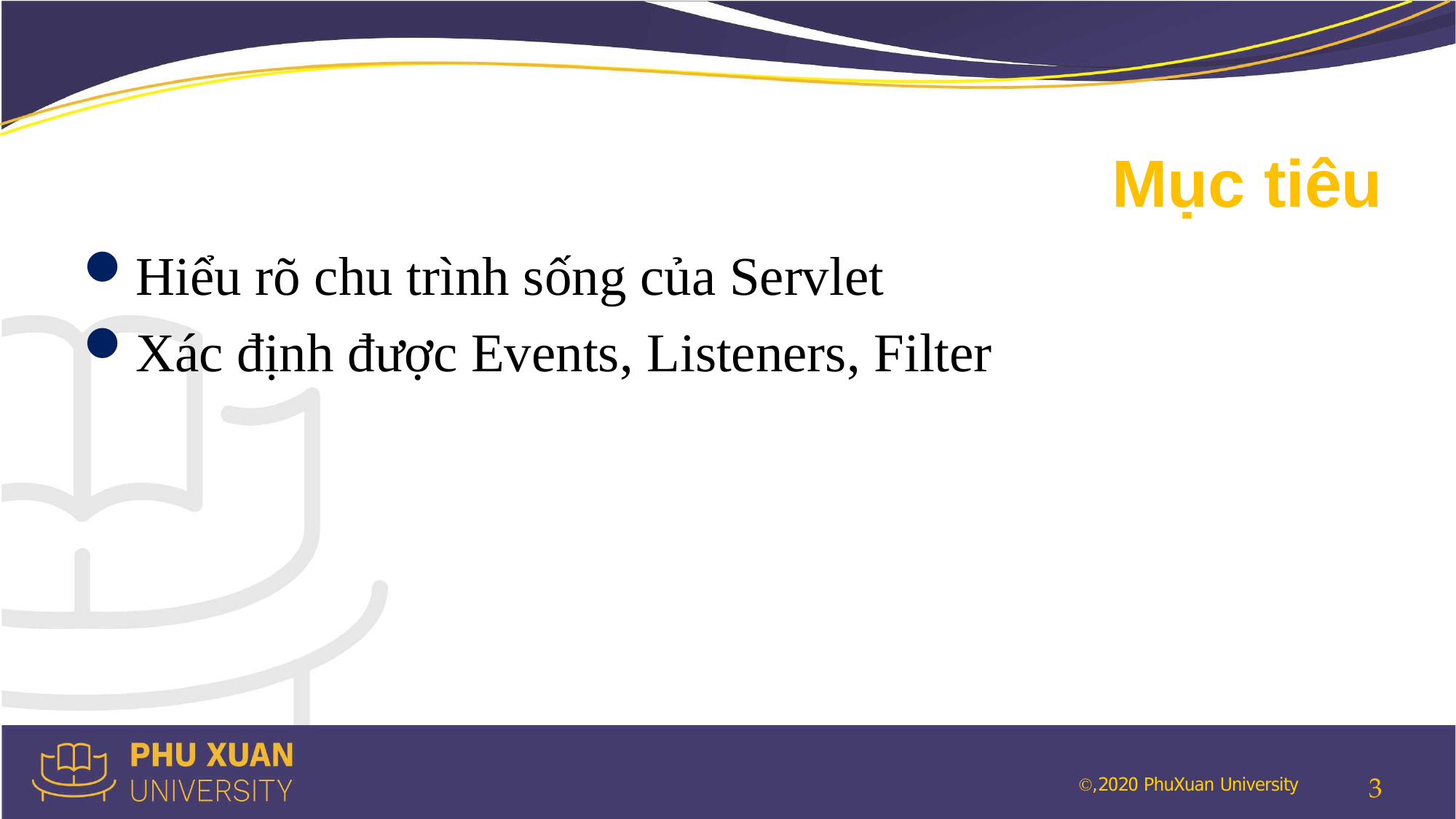

# Mục tiêu
Hiểu rõ chu trình sống của Servlet
Xác định được Events, Listeners, Filter
3